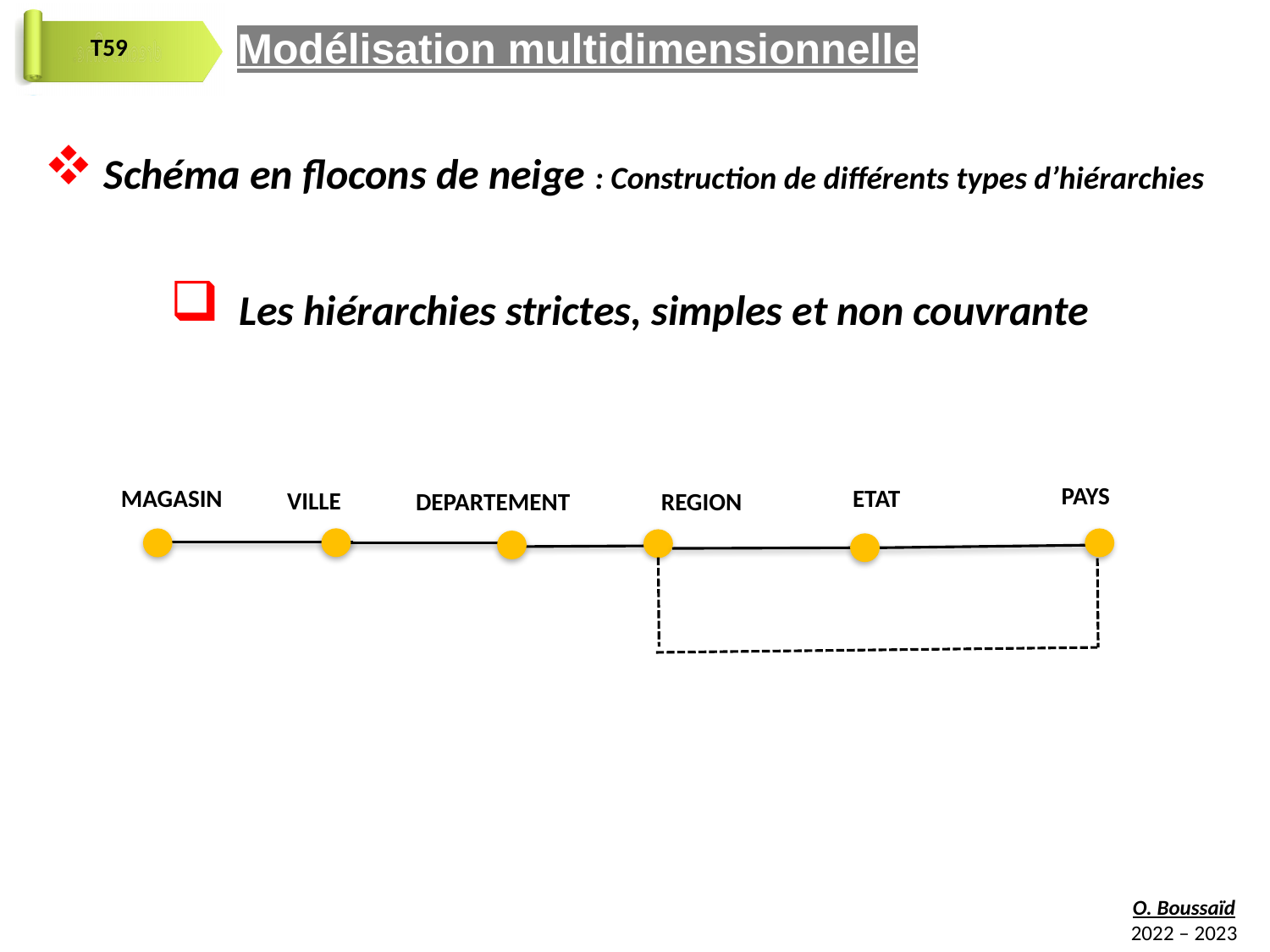

Modélisation multidimensionnelle
 Schéma en flocons de neige : Construction de différents types d’hiérarchies
  Les hiérarchies strictes, simples et non couvrante
PAYS
MAGASIN
DEPARTEMENT
VILLE

ETAT
REGION